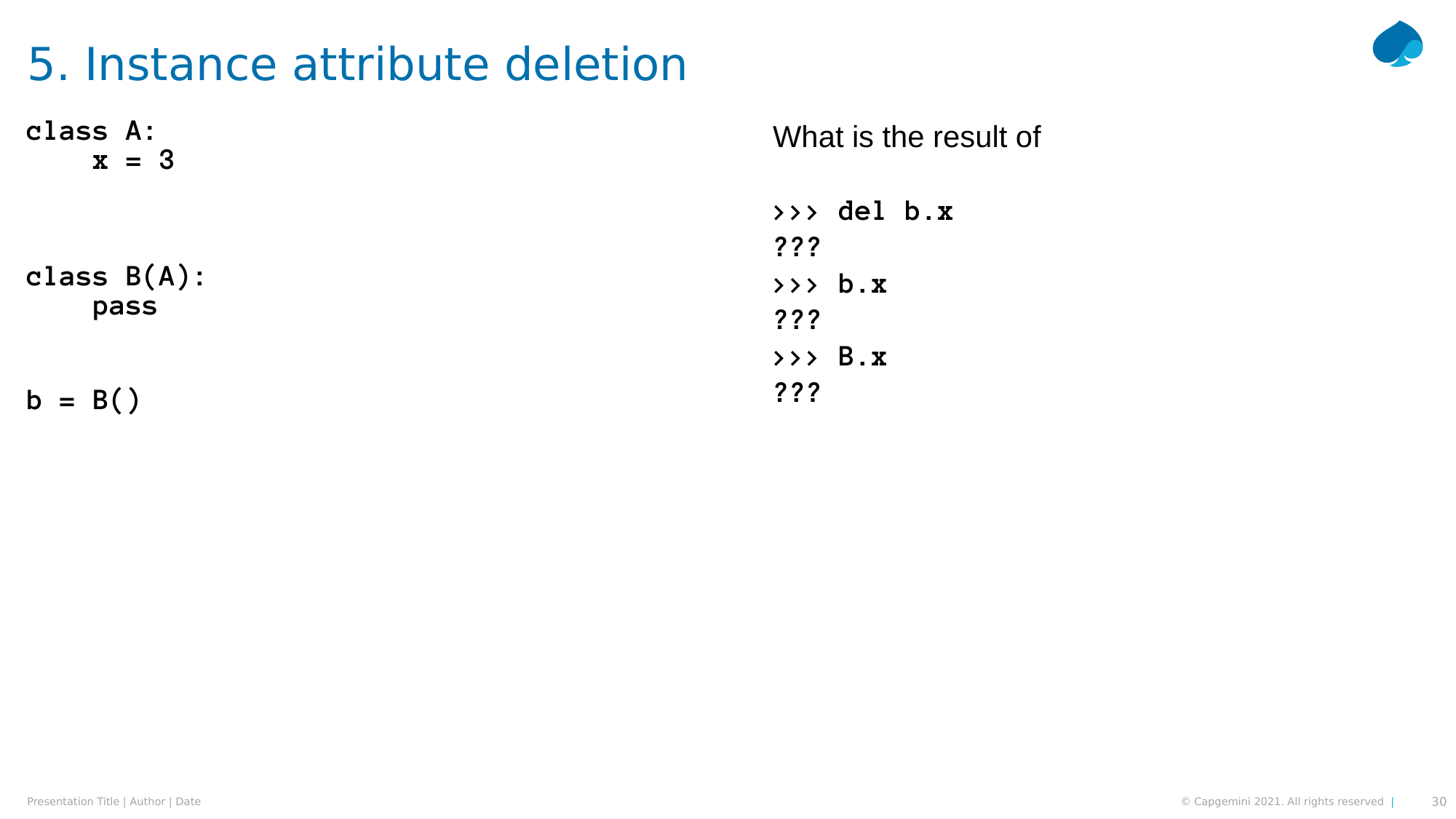

# 5. Instance attribute deletion
class A:
    x = 3

class B(A):
    pass

b = B()

What is the result of

>>> del b.x
???
>>> b.x
???
>>> B.x
???